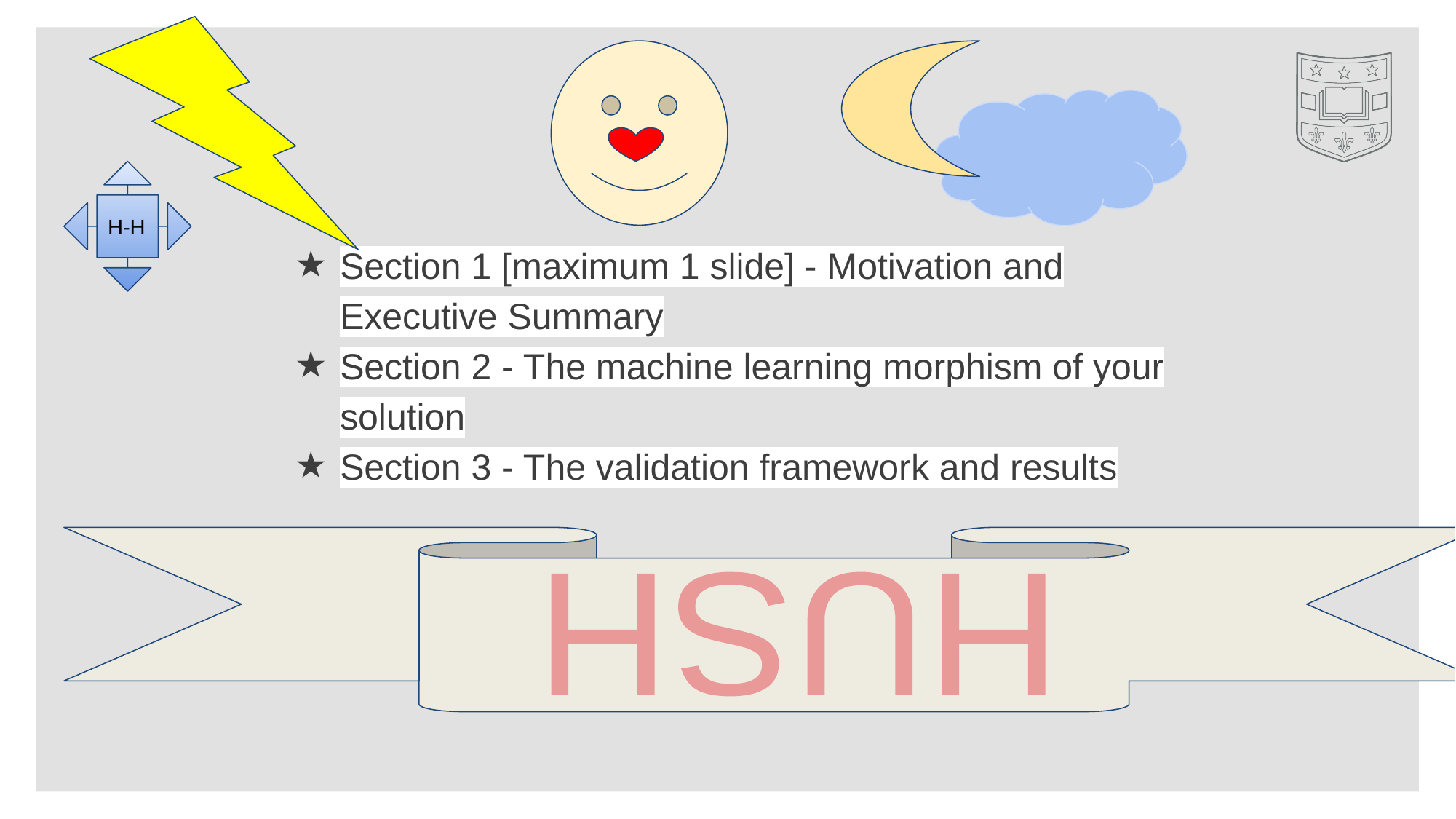

H-H
Section 1 [maximum 1 slide] - Motivation and Executive Summary
Section 2 - The machine learning morphism of your solution
Section 3 - The validation framework and results

HUSH